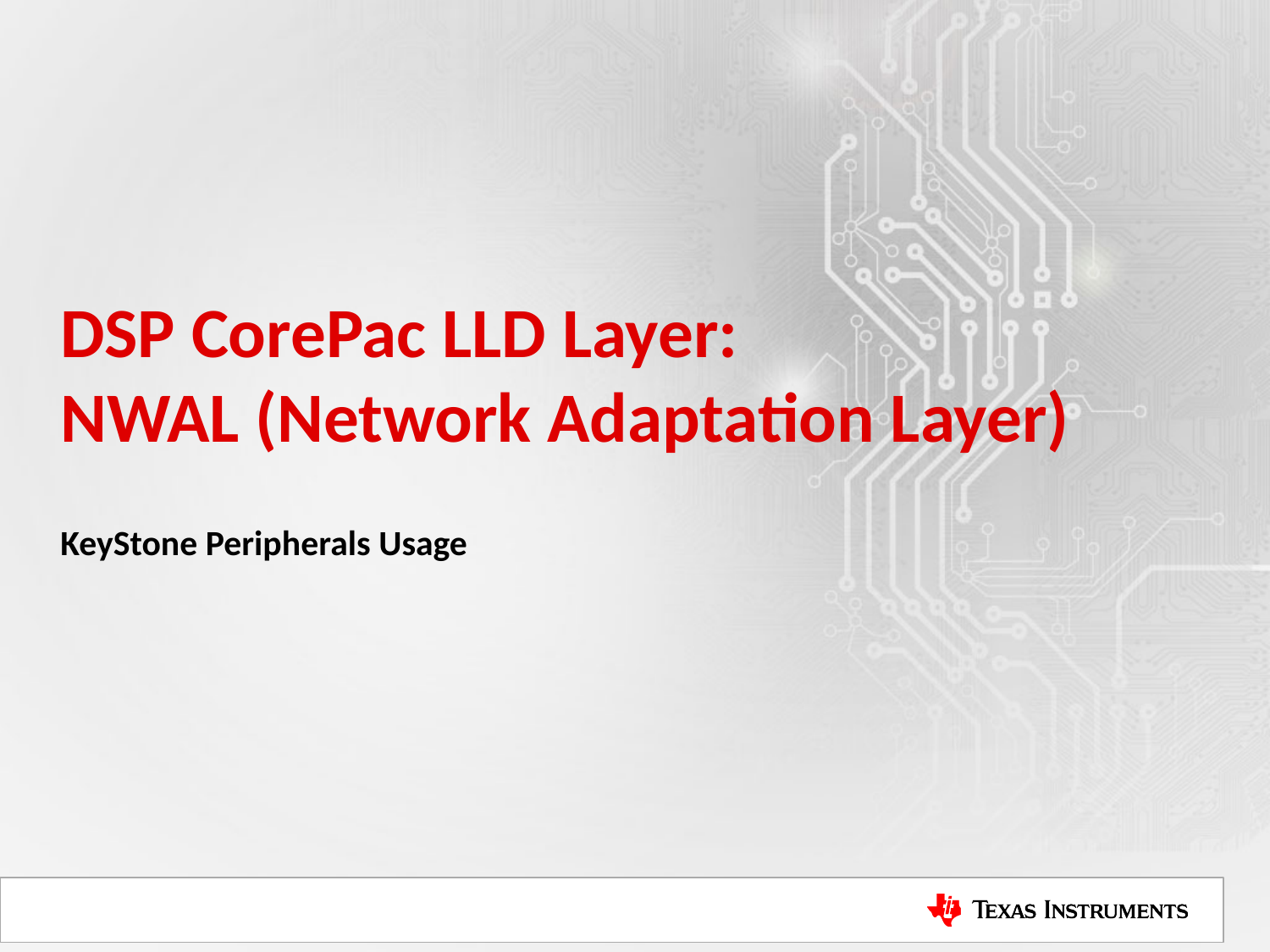

# DSP CorePac LLD Layer: NWAL (Network Adaptation Layer)
KeyStone Peripherals Usage